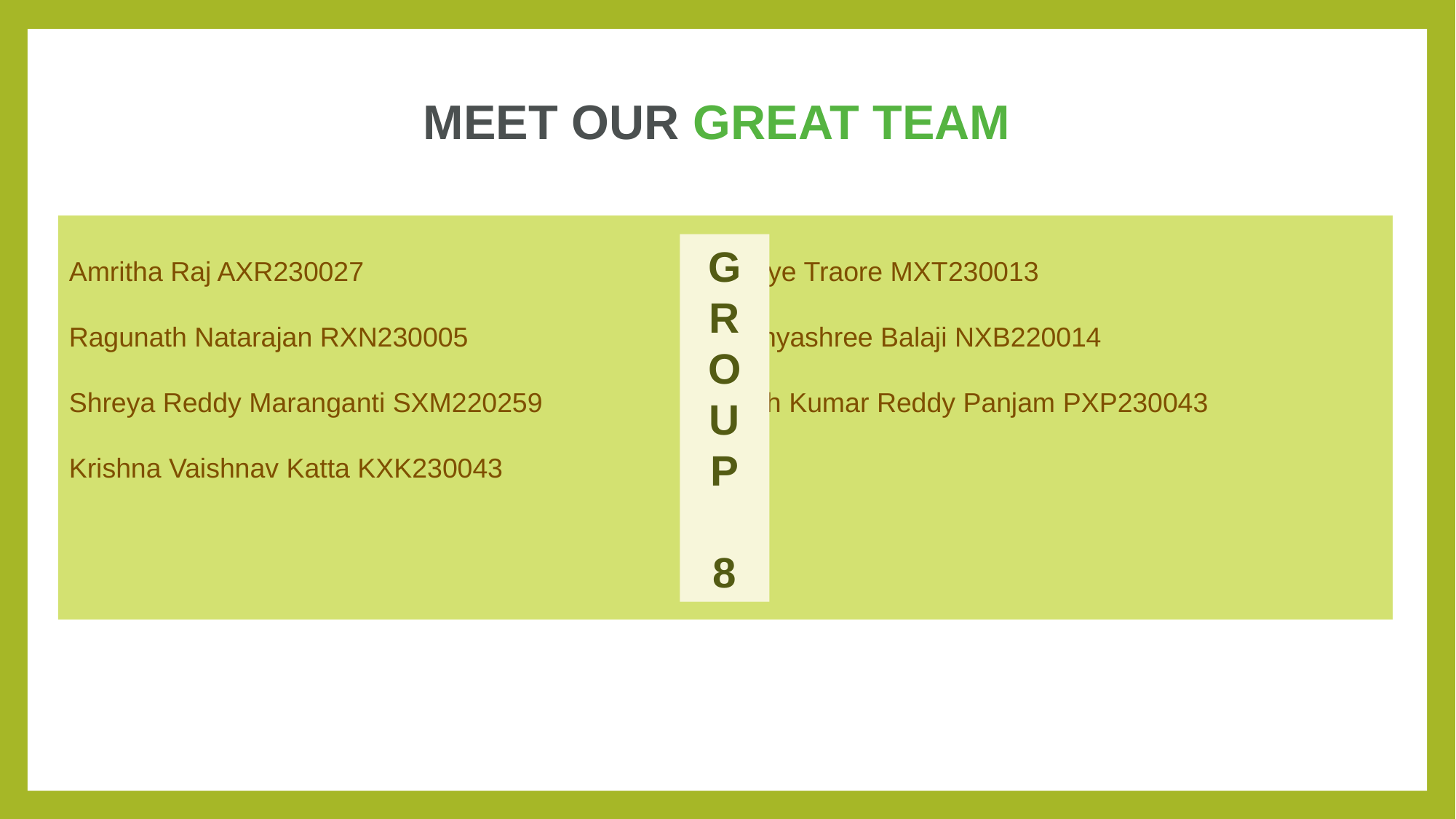

# MEET OUR GREAT TEAM

Amritha Raj AXR230027                                          Mourlaye Traore MXT230013

Ragunath Natarajan RXN230005                                  Nithyashree Balaji NXB220014

Shreya Reddy Maranganti SXM220259                  Puneeth Kumar Reddy Panjam PXP230043

Krishna Vaishnav Katta KXK230043

G
R
O
U
P

8